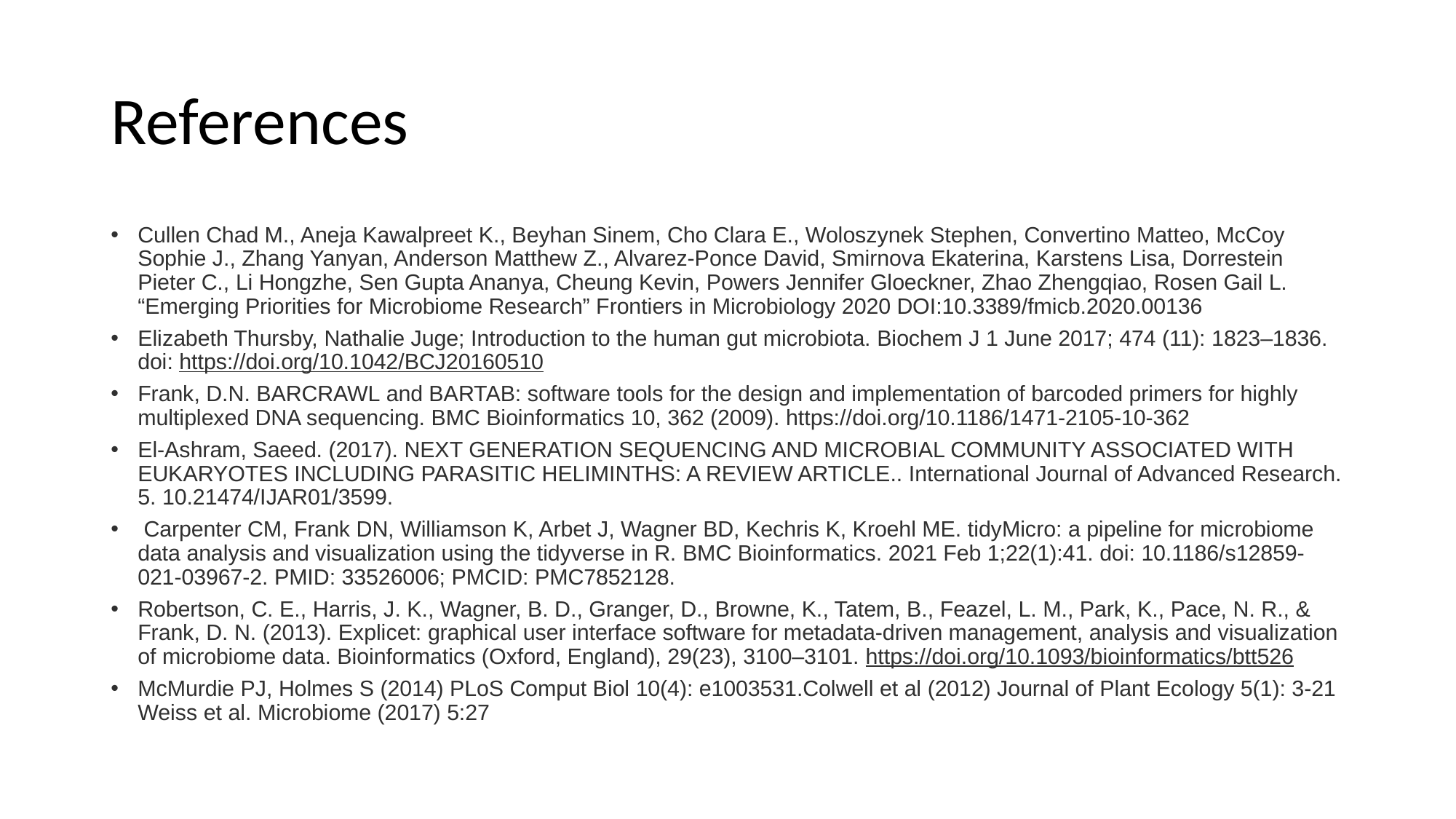

# References
Cullen Chad M., Aneja Kawalpreet K., Beyhan Sinem, Cho Clara E., Woloszynek Stephen, Convertino Matteo, McCoy Sophie J., Zhang Yanyan, Anderson Matthew Z., Alvarez-Ponce David, Smirnova Ekaterina, Karstens Lisa, Dorrestein Pieter C., Li Hongzhe, Sen Gupta Ananya, Cheung Kevin, Powers Jennifer Gloeckner, Zhao Zhengqiao, Rosen Gail L. “Emerging Priorities for Microbiome Research” Frontiers in Microbiology 2020 DOI:10.3389/fmicb.2020.00136
Elizabeth Thursby, Nathalie Juge; Introduction to the human gut microbiota. Biochem J 1 June 2017; 474 (11): 1823–1836. doi: https://doi.org/10.1042/BCJ20160510
Frank, D.N. BARCRAWL and BARTAB: software tools for the design and implementation of barcoded primers for highly multiplexed DNA sequencing. BMC Bioinformatics 10, 362 (2009). https://doi.org/10.1186/1471-2105-10-362
El-Ashram, Saeed. (2017). NEXT GENERATION SEQUENCING AND MICROBIAL COMMUNITY ASSOCIATED WITH EUKARYOTES INCLUDING PARASITIC HELIMINTHS: A REVIEW ARTICLE.. International Journal of Advanced Research. 5. 10.21474/IJAR01/3599.
 Carpenter CM, Frank DN, Williamson K, Arbet J, Wagner BD, Kechris K, Kroehl ME. tidyMicro: a pipeline for microbiome data analysis and visualization using the tidyverse in R. BMC Bioinformatics. 2021 Feb 1;22(1):41. doi: 10.1186/s12859-021-03967-2. PMID: 33526006; PMCID: PMC7852128.
Robertson, C. E., Harris, J. K., Wagner, B. D., Granger, D., Browne, K., Tatem, B., Feazel, L. M., Park, K., Pace, N. R., & Frank, D. N. (2013). Explicet: graphical user interface software for metadata-driven management, analysis and visualization of microbiome data. Bioinformatics (Oxford, England), 29(23), 3100–3101. https://doi.org/10.1093/bioinformatics/btt526
McMurdie PJ, Holmes S (2014) PLoS Comput Biol 10(4): e1003531.Colwell et al (2012) Journal of Plant Ecology 5(1): 3-21 Weiss et al. Microbiome (2017) 5:27